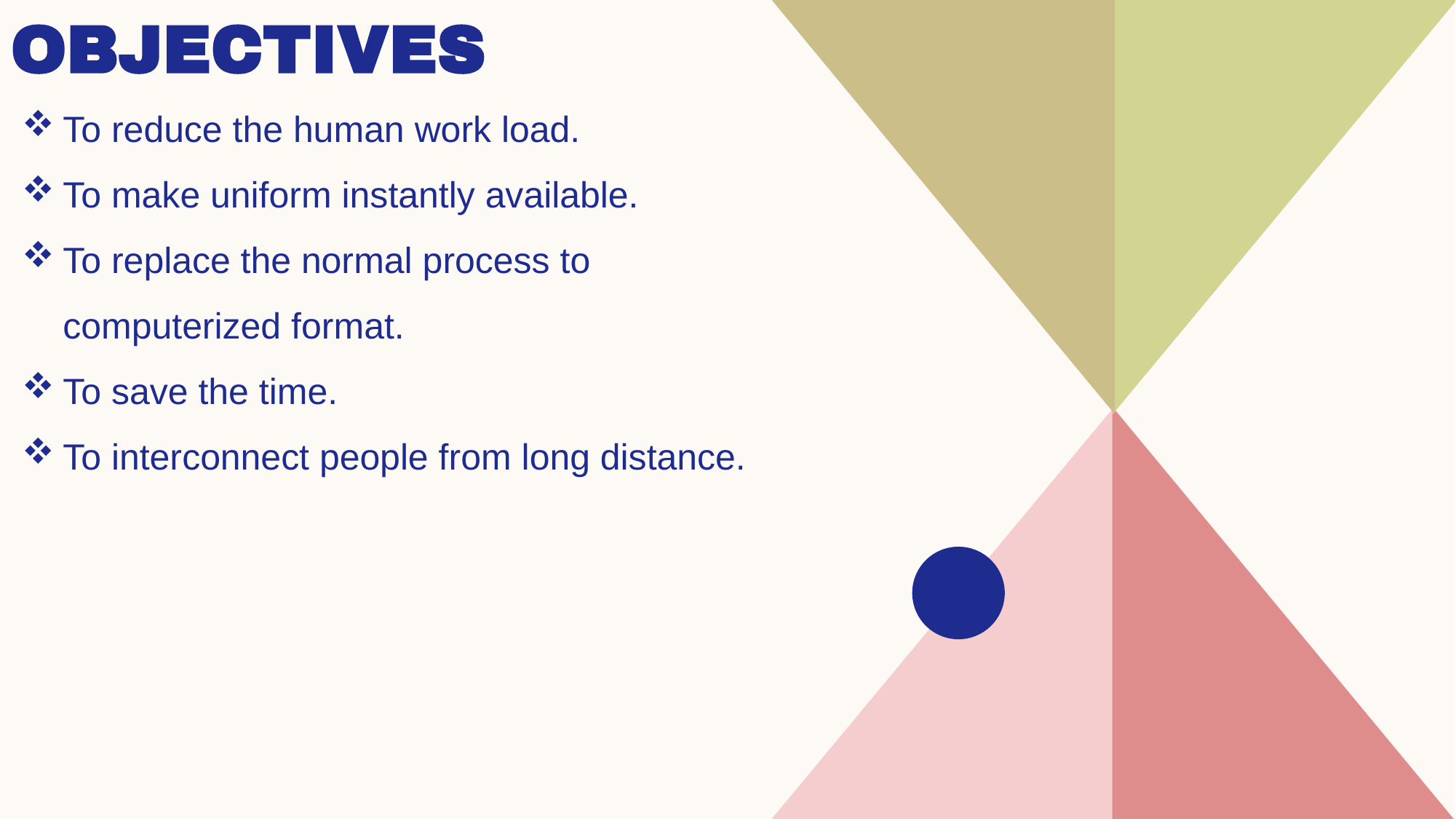

# objectives
To reduce the human work load.
To make uniform instantly available.
To replace the normal process to computerized format.
To save the time.
To interconnect people from long distance.